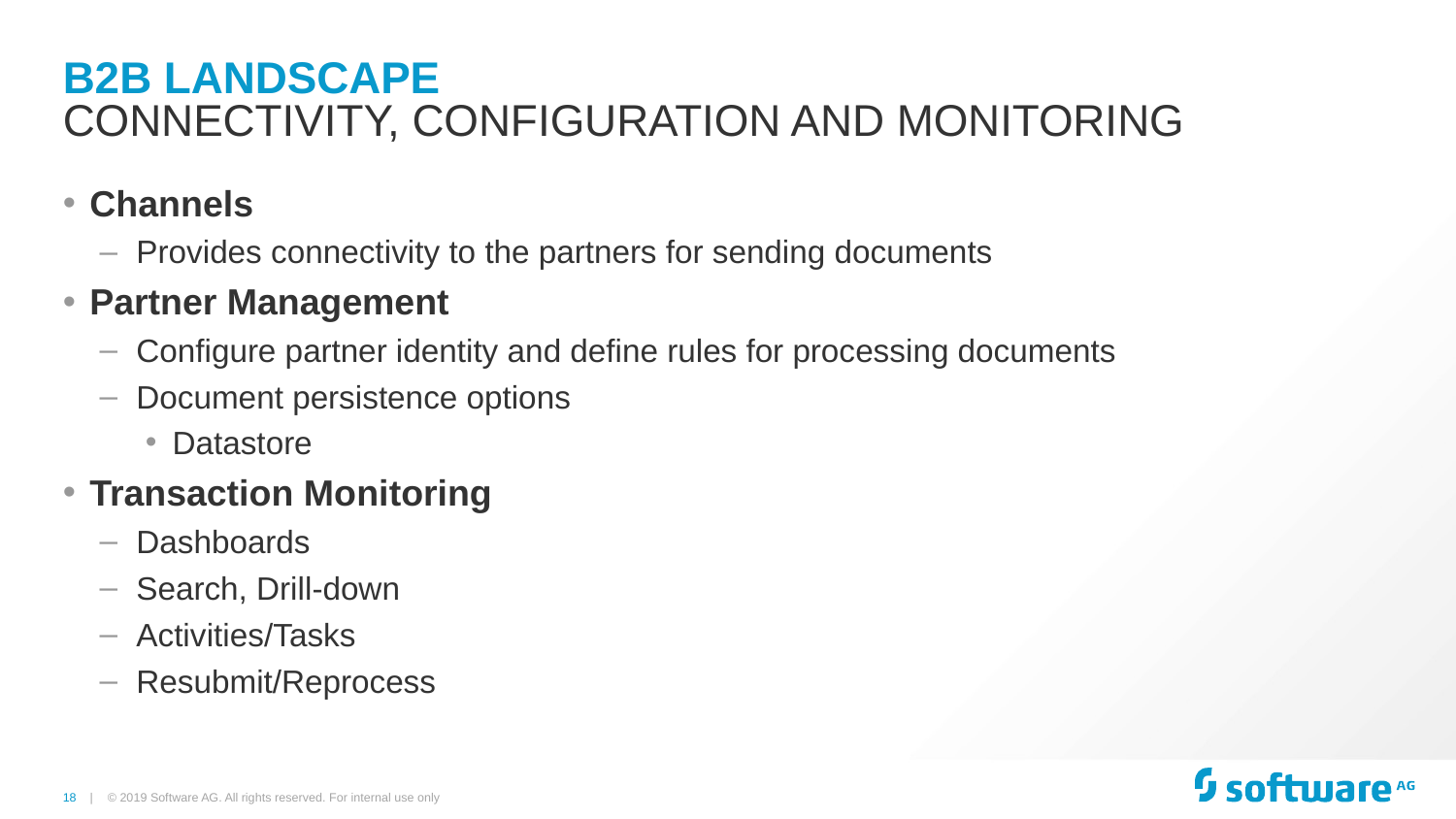

# B2B Landscape
Connectivity, Configuration and monitoring
Channels
Provides connectivity to the partners for sending documents
Partner Management
Configure partner identity and define rules for processing documents
Document persistence options
Datastore
Transaction Monitoring
Dashboards
Search, Drill-down
Activities/Tasks
Resubmit/Reprocess
© 2019 Software AG. All rights reserved. For internal use only